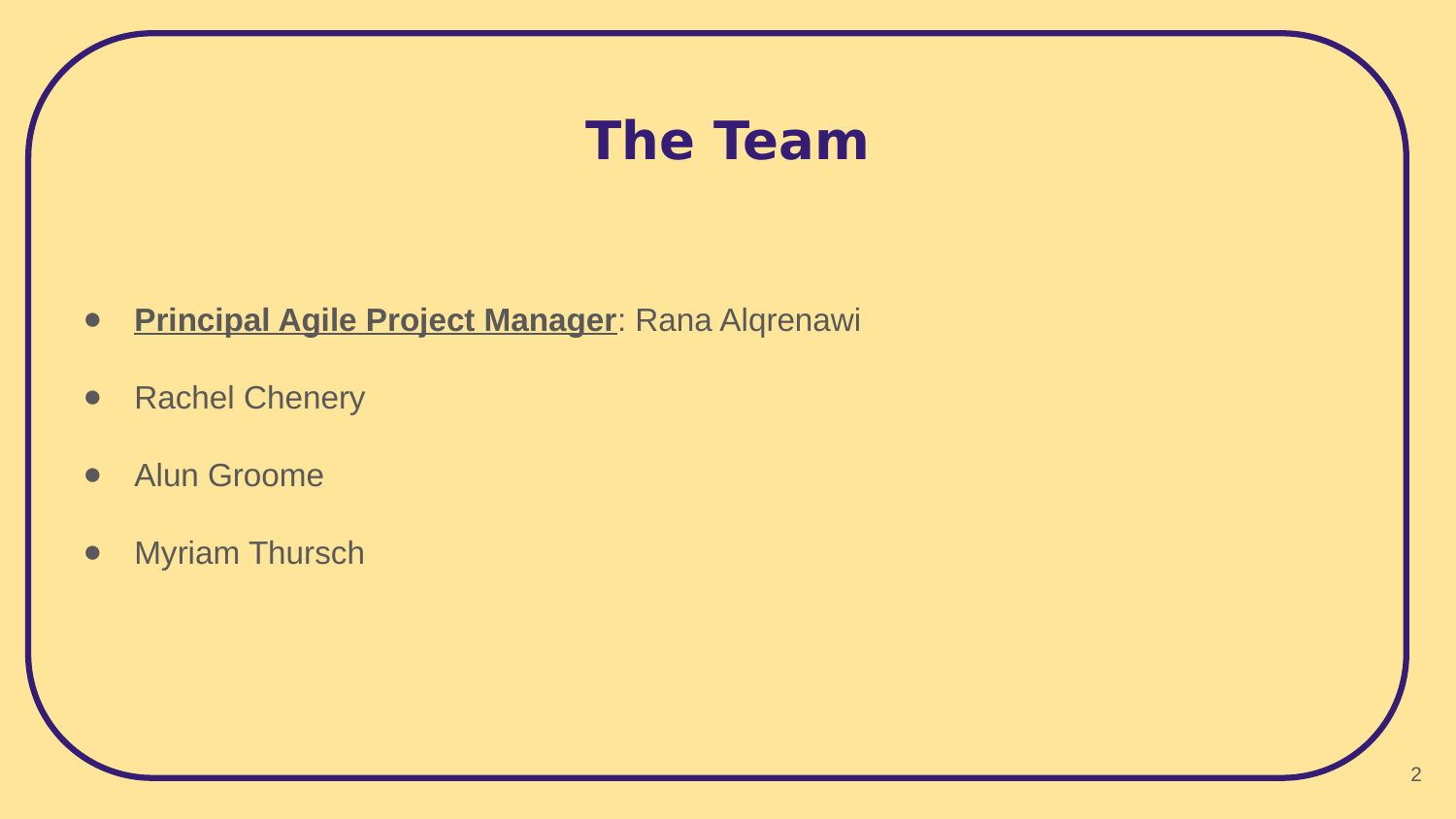

# The Team

Principal Agile Project Manager: Rana Alqrenawi
Rachel Chenery
Alun Groome
Myriam Thursch
2